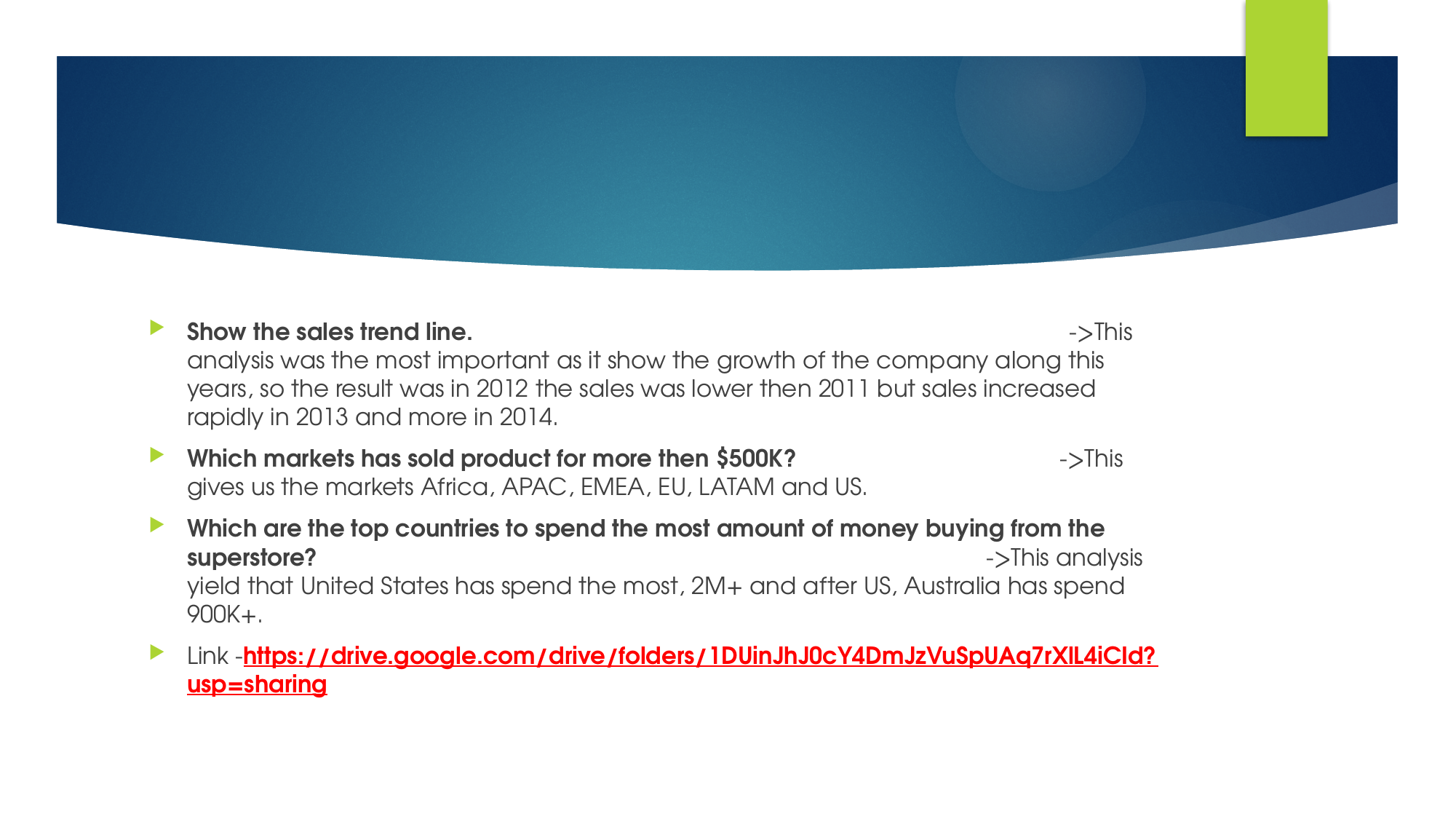

Show the sales trend line.                                                                                           ->This analysis was the most important as it show the growth of the company along this years, so the result was in 2012 the sales was lower then 2011 but sales increased rapidly in 2013 and more in 2014.
Which markets has sold product for more then $500K?                                        ->This gives us the markets Africa, APAC, EMEA, EU, LATAM and US.
Which are the top countries to spend the most amount of money buying from the superstore?                                                                                                      ->This analysis yield that United States has spend the most, 2M+ and after US, Australia has spend 900K+.
Link -https://drive.google.com/drive/folders/1DUinJhJ0cY4DmJzVuSpUAq7rXlL4iCId?usp=sharing